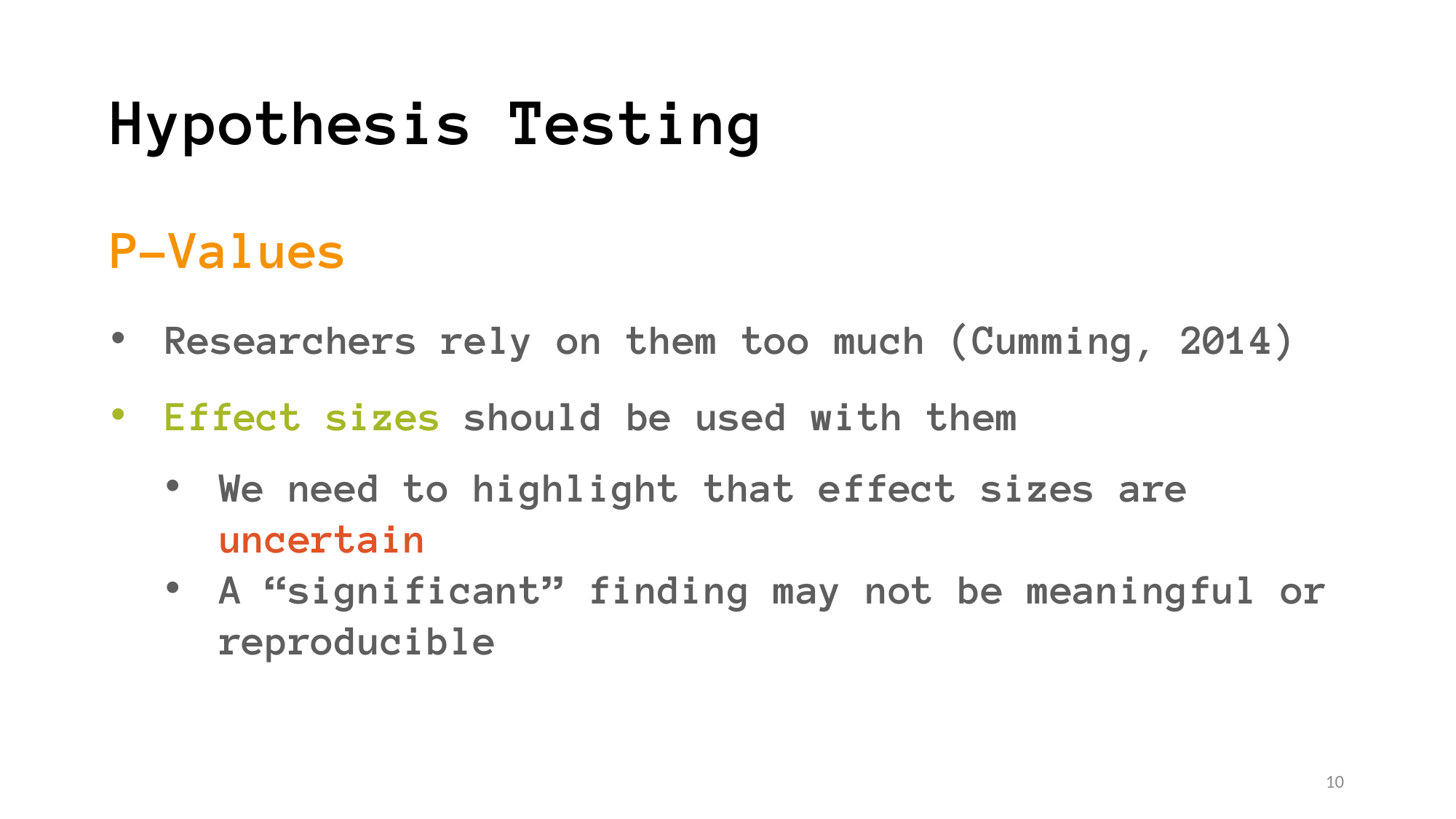

# Hypothesis Testing
P-Values

Researchers rely on them too much (Cumming, 2014)

Effect sizes should be used with them

We need to highlight that effect sizes are uncertain
A “significant” finding may not be meaningful or reproducible
10